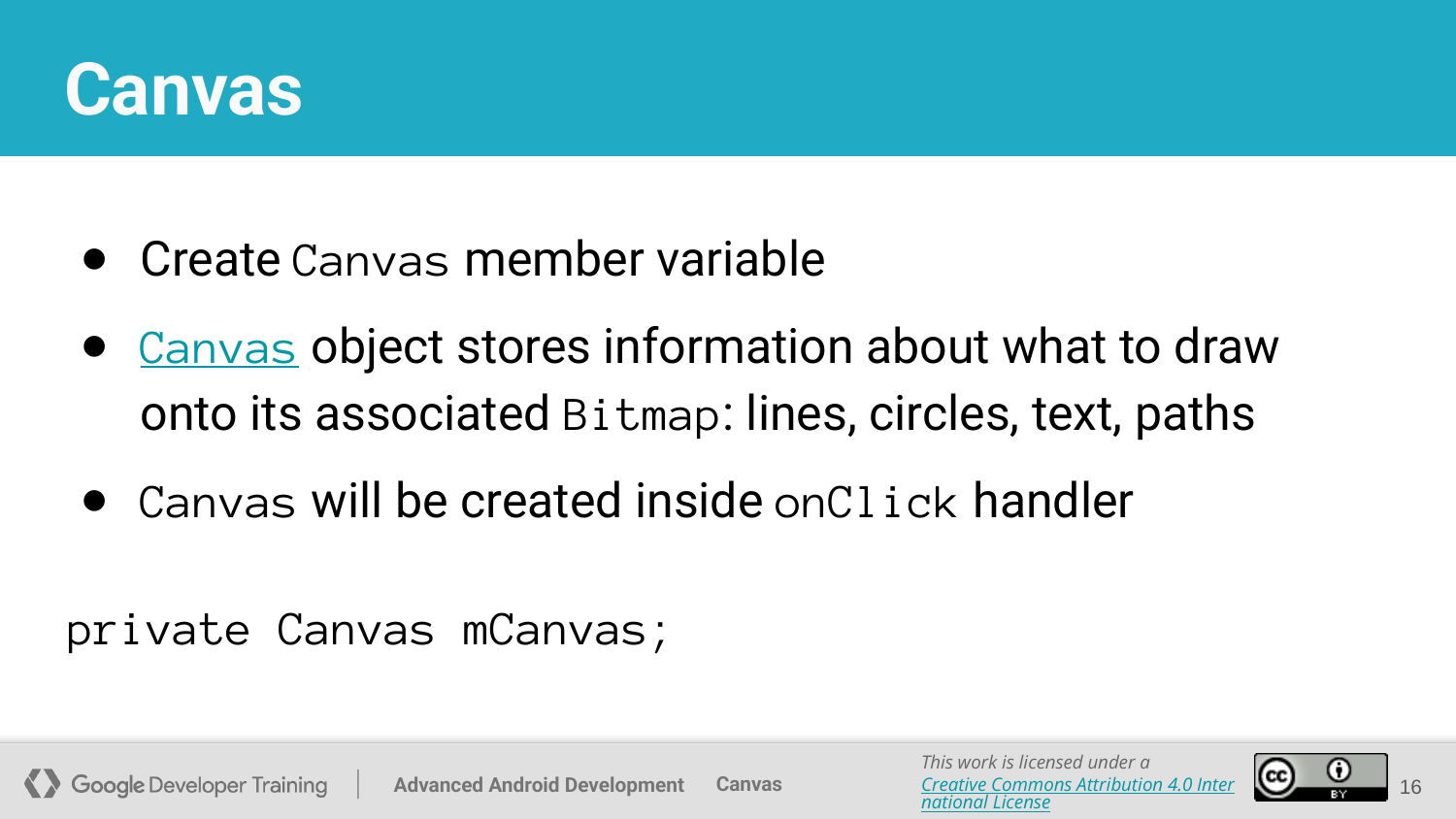

# Canvas

Create Canvas member variable
Canvas object stores information about what to draw onto its associated Bitmap: lines, circles, text, paths
Canvas will be created inside onClick handler
private Canvas mCanvas;

16